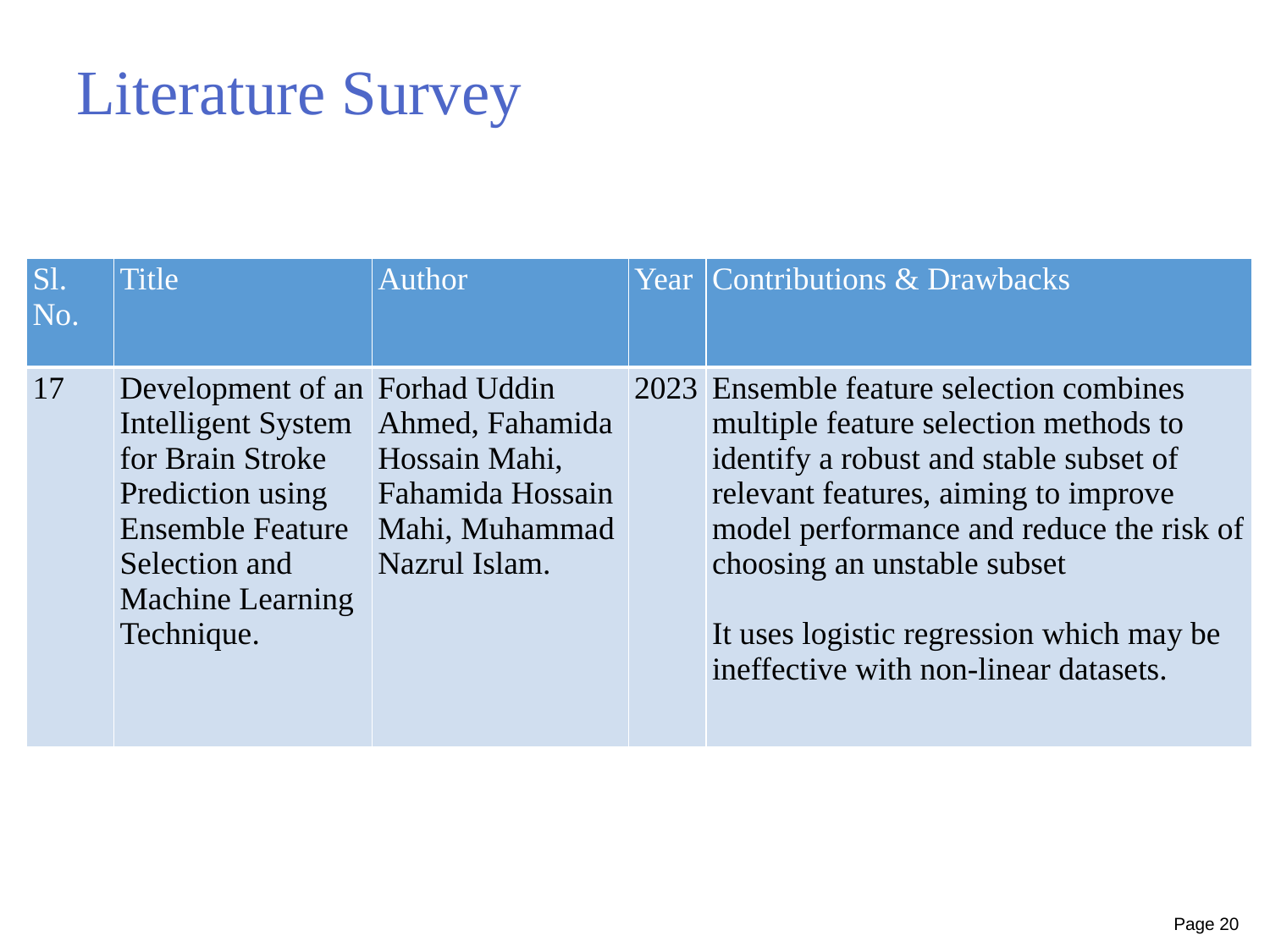

Literature Survey
| Sl. No. | Title | Author | Year | Contributions & Drawbacks |
| --- | --- | --- | --- | --- |
| 17 | Development of an Intelligent System for Brain Stroke Prediction using Ensemble Feature Selection and Machine Learning Technique. | Forhad Uddin Ahmed, Fahamida Hossain Mahi, Fahamida Hossain Mahi, Muhammad Nazrul Islam. | 2023 | Ensemble feature selection combines multiple feature selection methods to identify a robust and stable subset of relevant features, aiming to improve model performance and reduce the risk of choosing an unstable subset It uses logistic regression which may be ineffective with non-linear datasets. |

Page 20